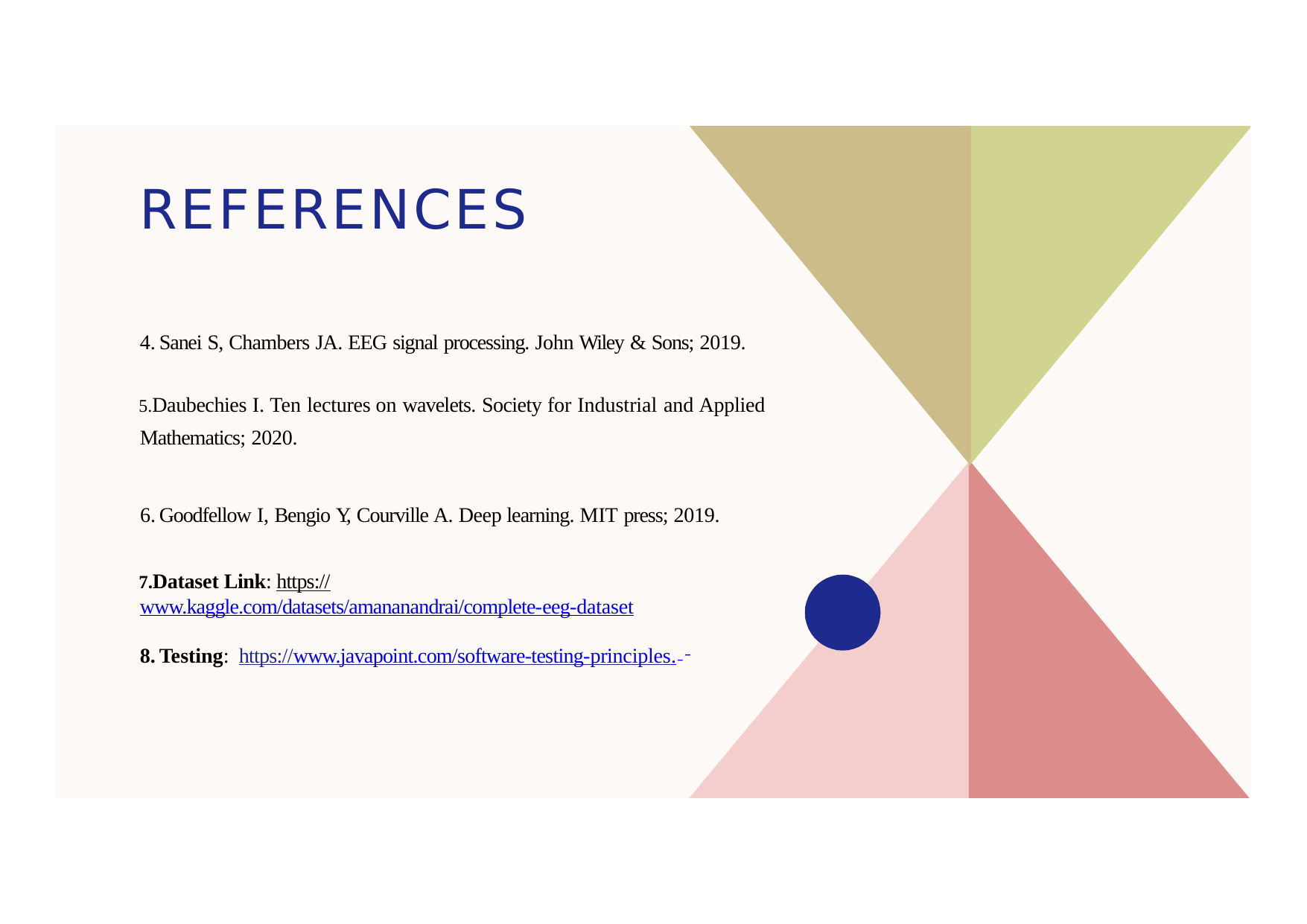

# REFERENCES
Sanei S, Chambers JA. EEG signal processing. John Wiley & Sons; 2019.

Daubechies I. Ten lectures on wavelets. Society for Industrial and Applied Mathematics; 2020.

Goodfellow I, Bengio Y, Courville A. Deep learning. MIT press; 2019.

Dataset Link: https://www.kaggle.com/datasets/amananandrai/complete-eeg-dataset

Testing: https://www.javapoint.com/software-testing-principles.